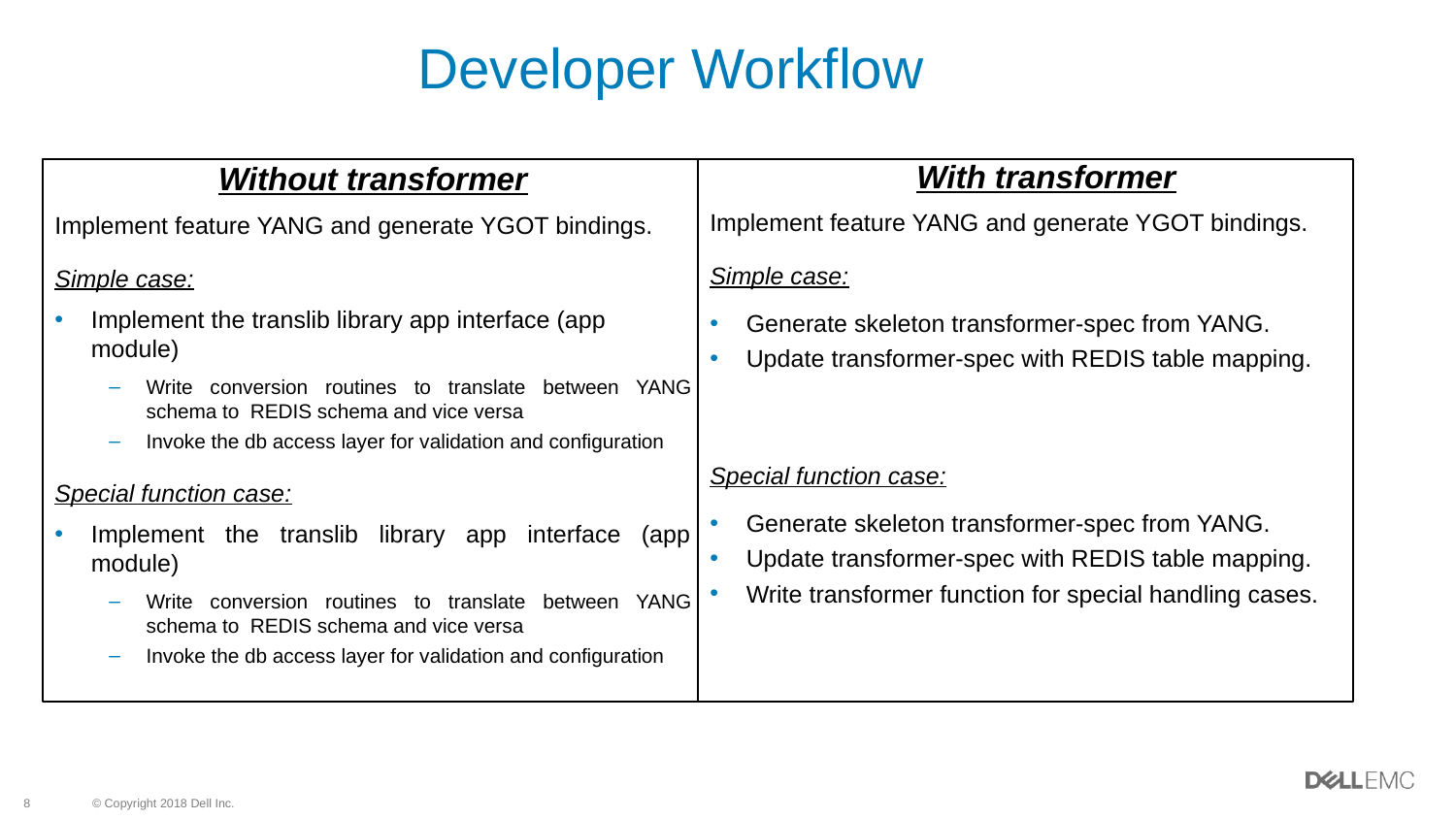

# Developer Workflow
    With transformer
Implement feature YANG and generate YGOT bindings.
Simple case:
Generate skeleton transformer-spec from YANG.
Update transformer-spec with REDIS table mapping.

Special function case:
Generate skeleton transformer-spec from YANG.
Update transformer-spec with REDIS table mapping.
Write transformer function for special handling cases.

Without transformer
Implement feature YANG and generate YGOT bindings.
Simple case:
Implement the translib library app interface (app module)
Write conversion routines to translate between YANG schema to  REDIS schema and vice versa
Invoke the db access layer for validation and configuration
Special function case:
Implement the translib library app interface (app module)
Write conversion routines to translate between YANG schema to  REDIS schema and vice versa
Invoke the db access layer for validation and configuration